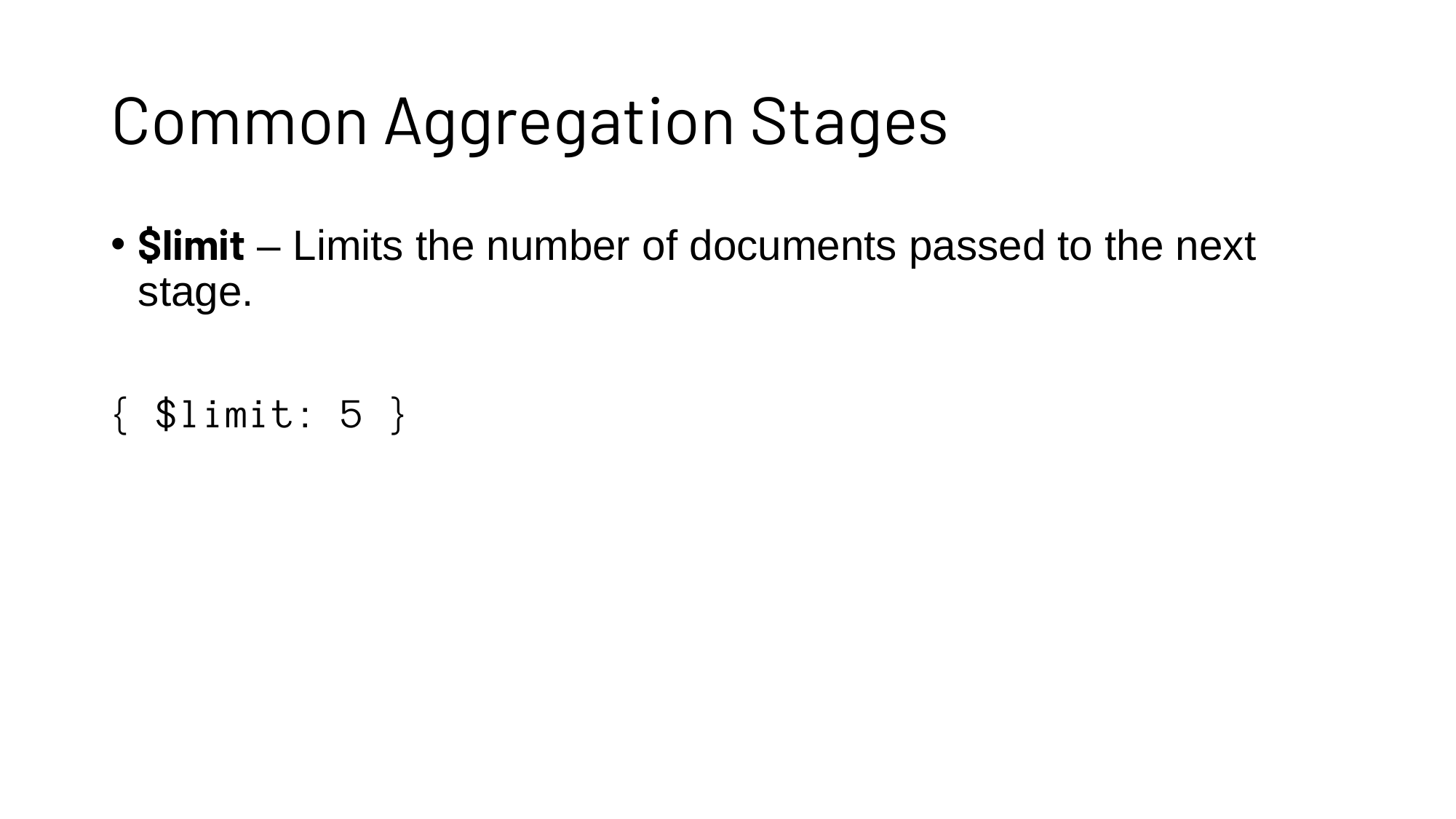

# Common Aggregation Stages
$limit – Limits the number of documents passed to the next stage.

{ $limit: 5 }